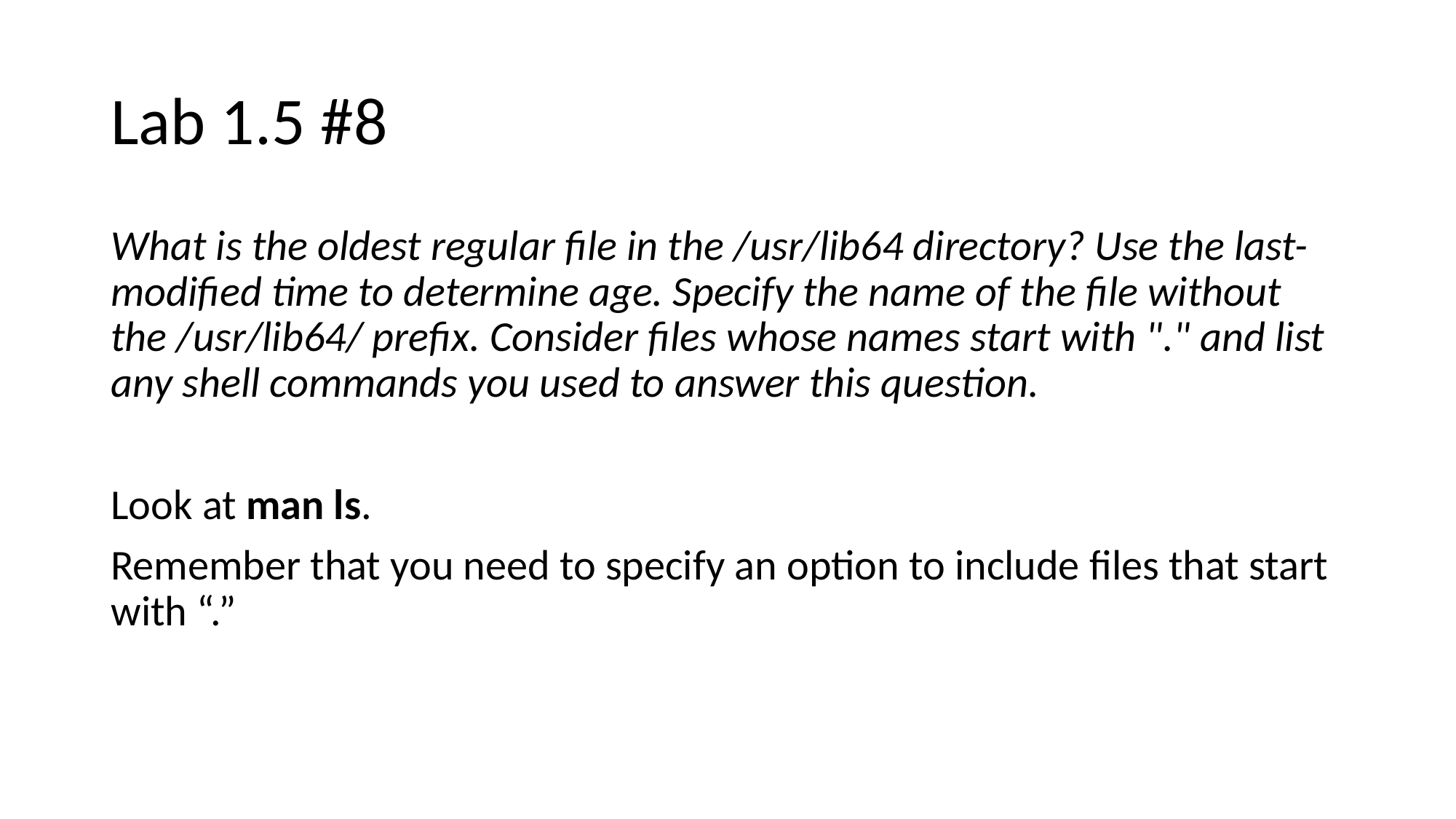

# Lab 1.5 #8
What is the oldest regular file in the /usr/lib64 directory? Use the last-modified time to determine age. Specify the name of the file without the /usr/lib64/ prefix. Consider files whose names start with "." and list any shell commands you used to answer this question.

Look at man ls.
Remember that you need to specify an option to include files that start with “.”